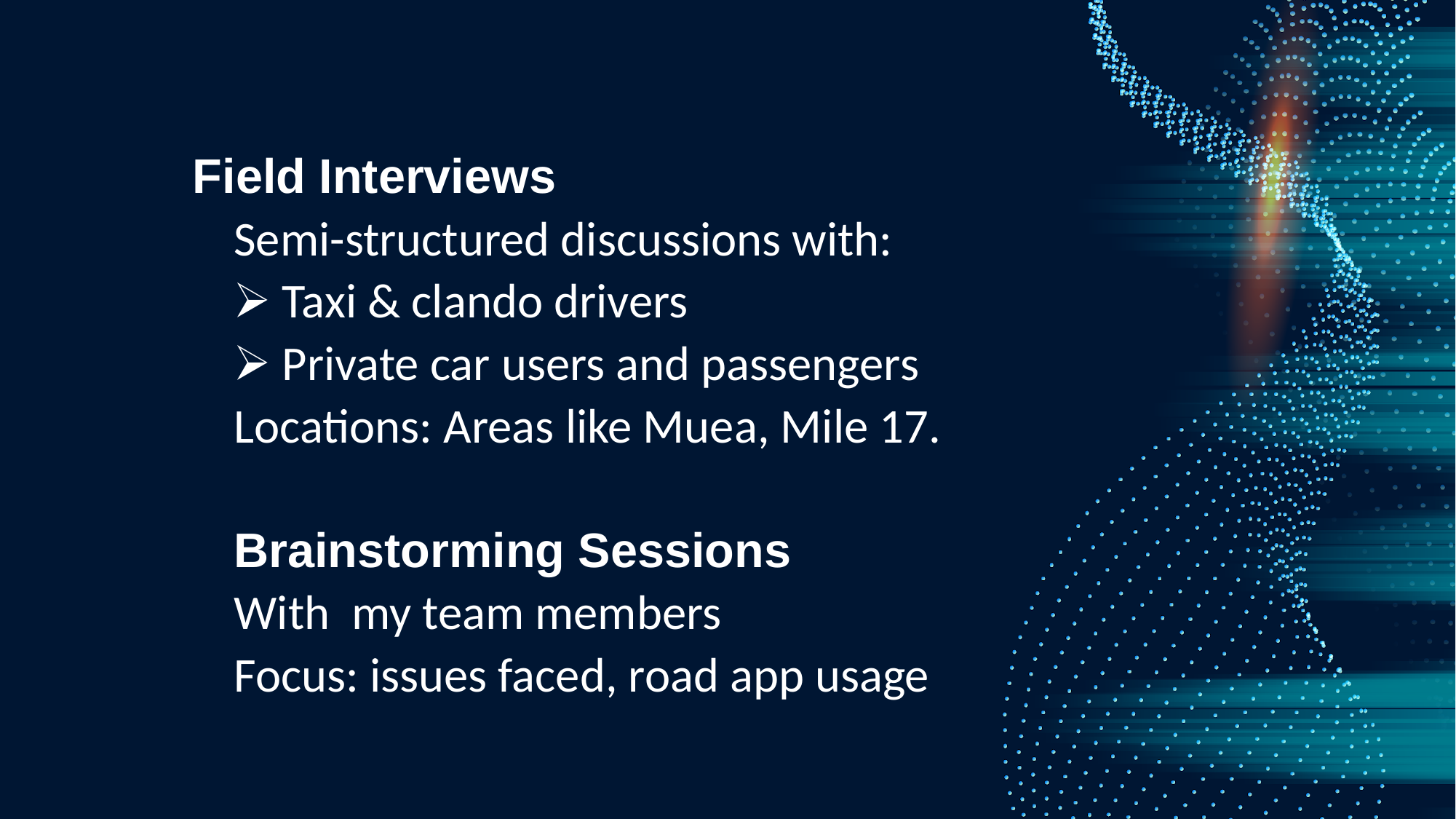

# Field Interviews Semi-structured discussions with: ⮚ Taxi & clando drivers ⮚ Private car users and passengers Locations: Areas like Muea, Mile 17. Brainstorming Sessions With  my team members Focus: issues faced, road app usage